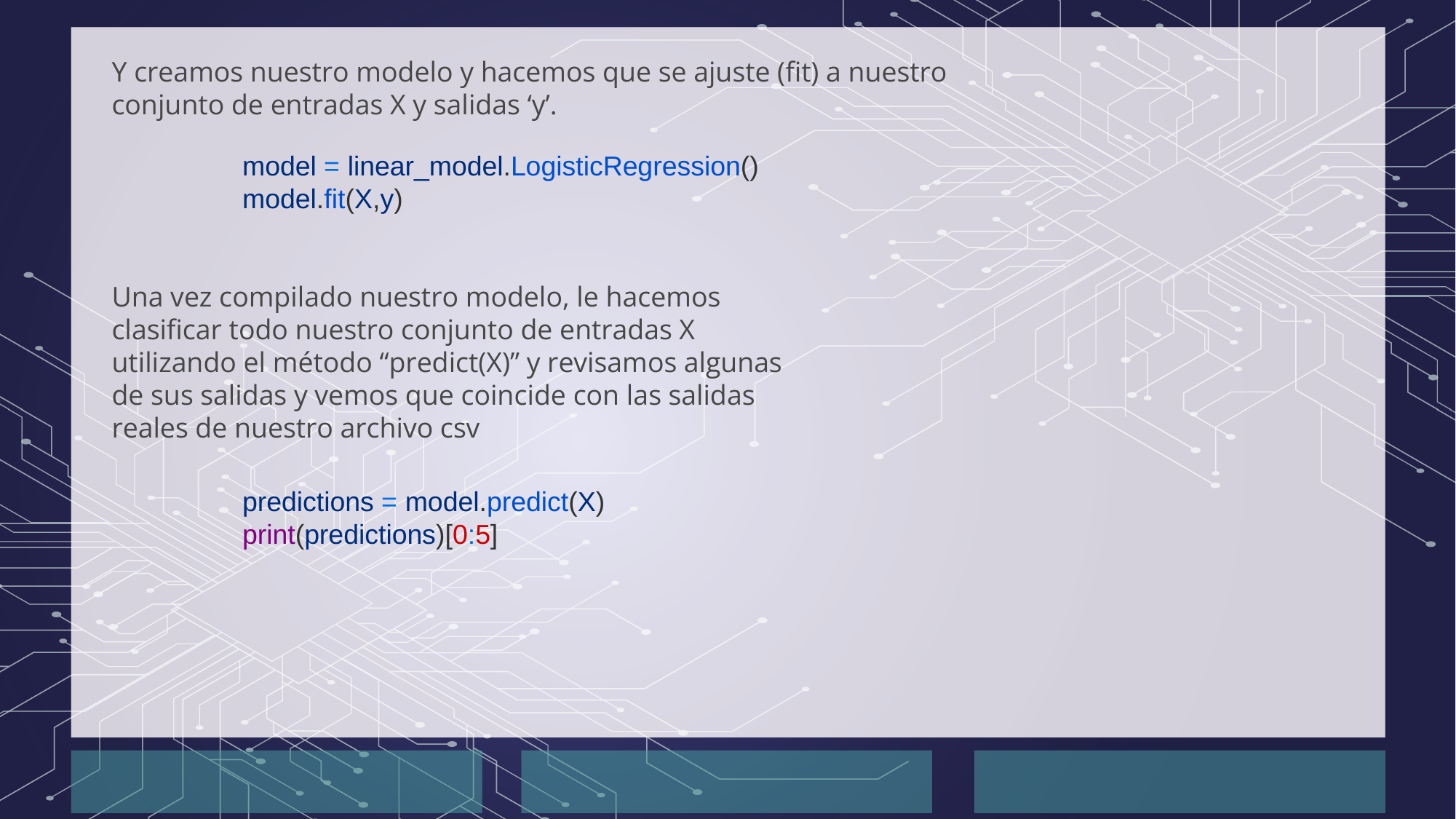

Y creamos nuestro modelo y hacemos que se ajuste (fit) a nuestro conjunto de entradas X y salidas ‘y’.
model = linear_model.LogisticRegression()
model.fit(X,y)
Una vez compilado nuestro modelo, le hacemos clasificar todo nuestro conjunto de entradas X utilizando el método “predict(X)” y revisamos algunas de sus salidas y vemos que coincide con las salidas reales de nuestro archivo csv

predictions = model.predict(X)
print(predictions)[0:5]